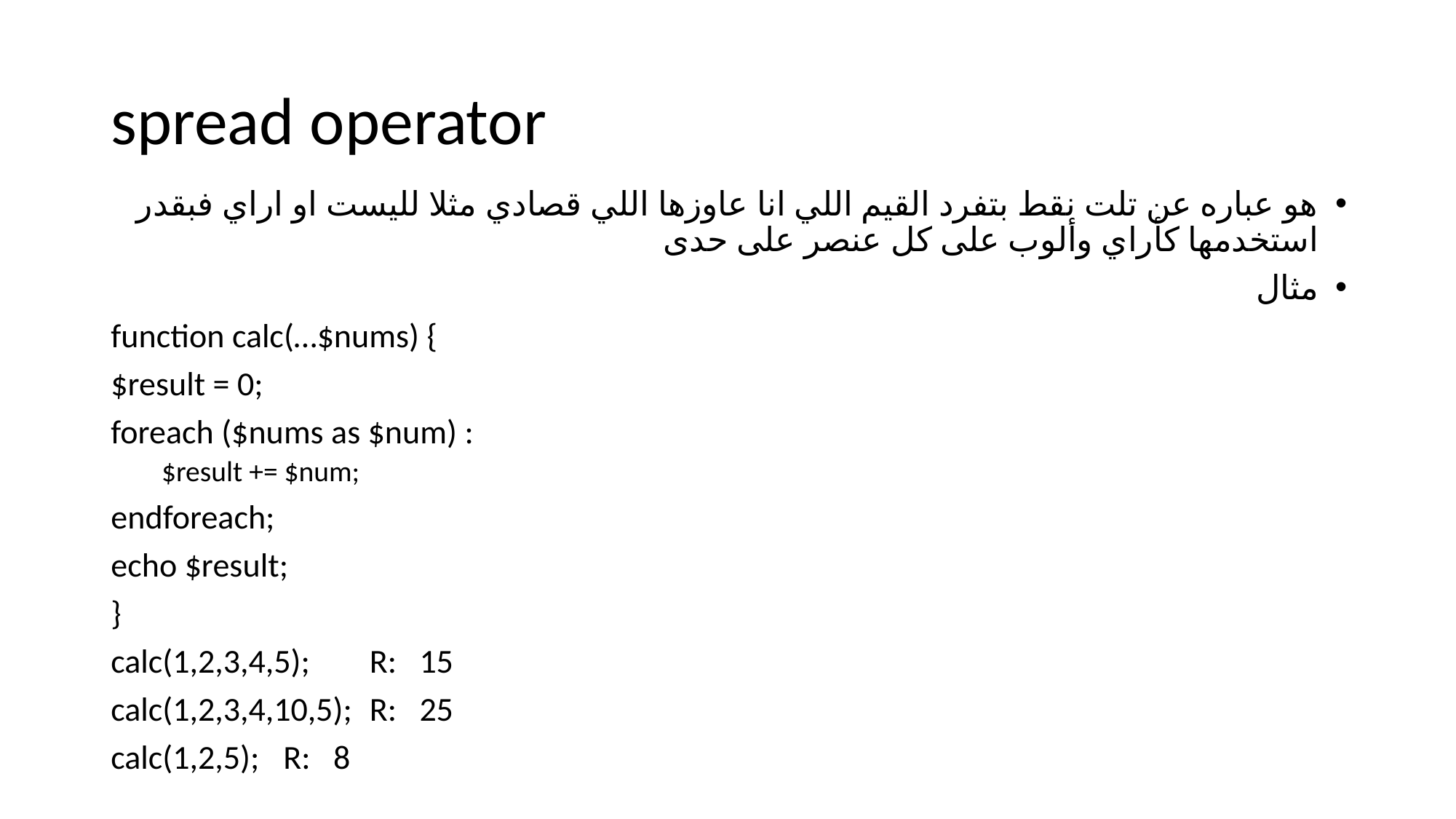

# spread operator
هو عباره عن تلت نقط بتفرد القيم اللي انا عاوزها اللي قصادي مثلا لليست او اراي فبقدر استخدمها كأراي وألوب على كل عنصر على حدى
مثال
function calc(…$nums) {
$result = 0;
foreach ($nums as $num) :
$result += $num;
endforeach;
echo $result;
}
calc(1,2,3,4,5); 		R:   15
calc(1,2,3,4,10,5); 		R:   25
calc(1,2,5); 			R:   8